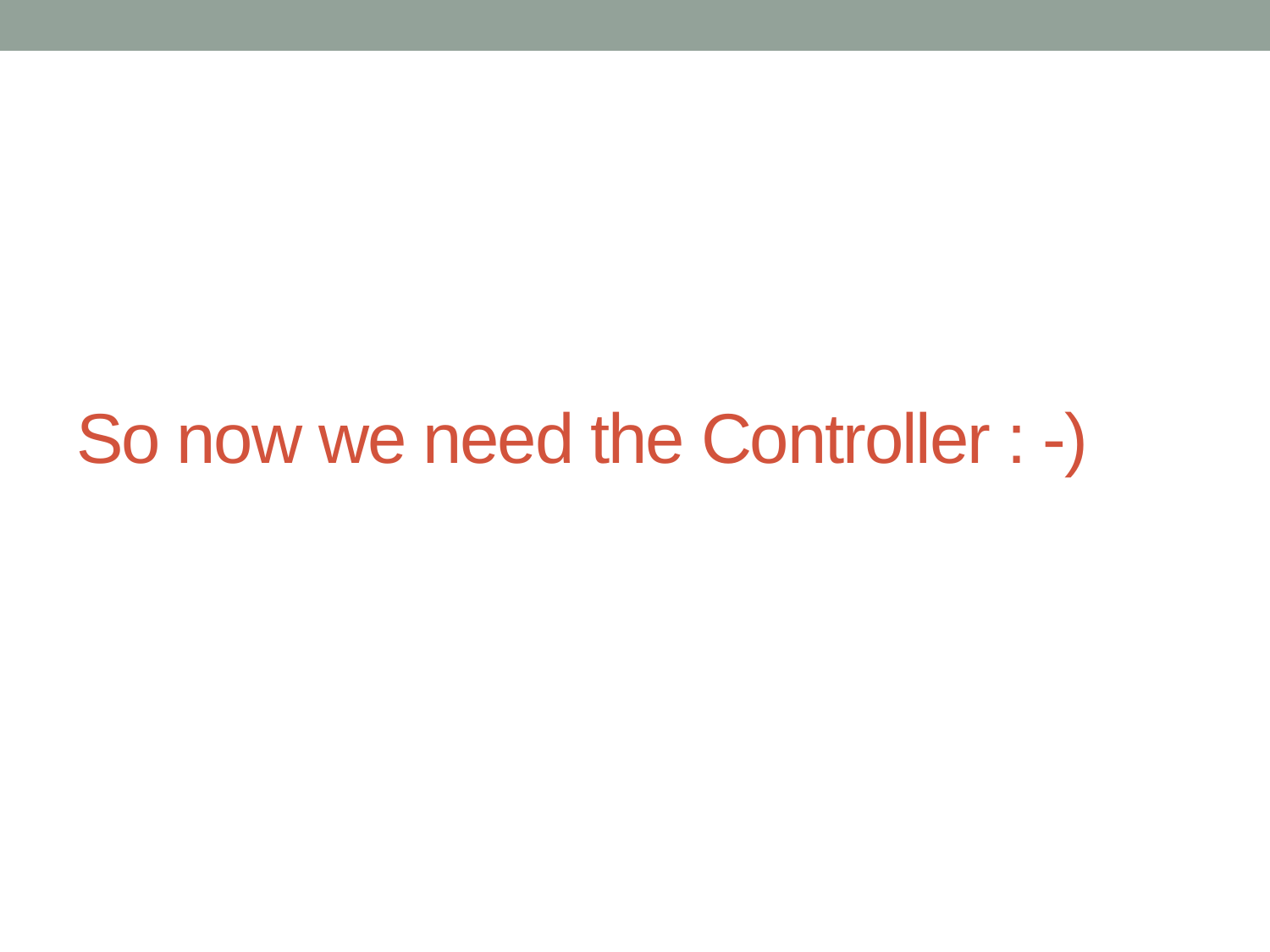

# So now we need the Controller : -)